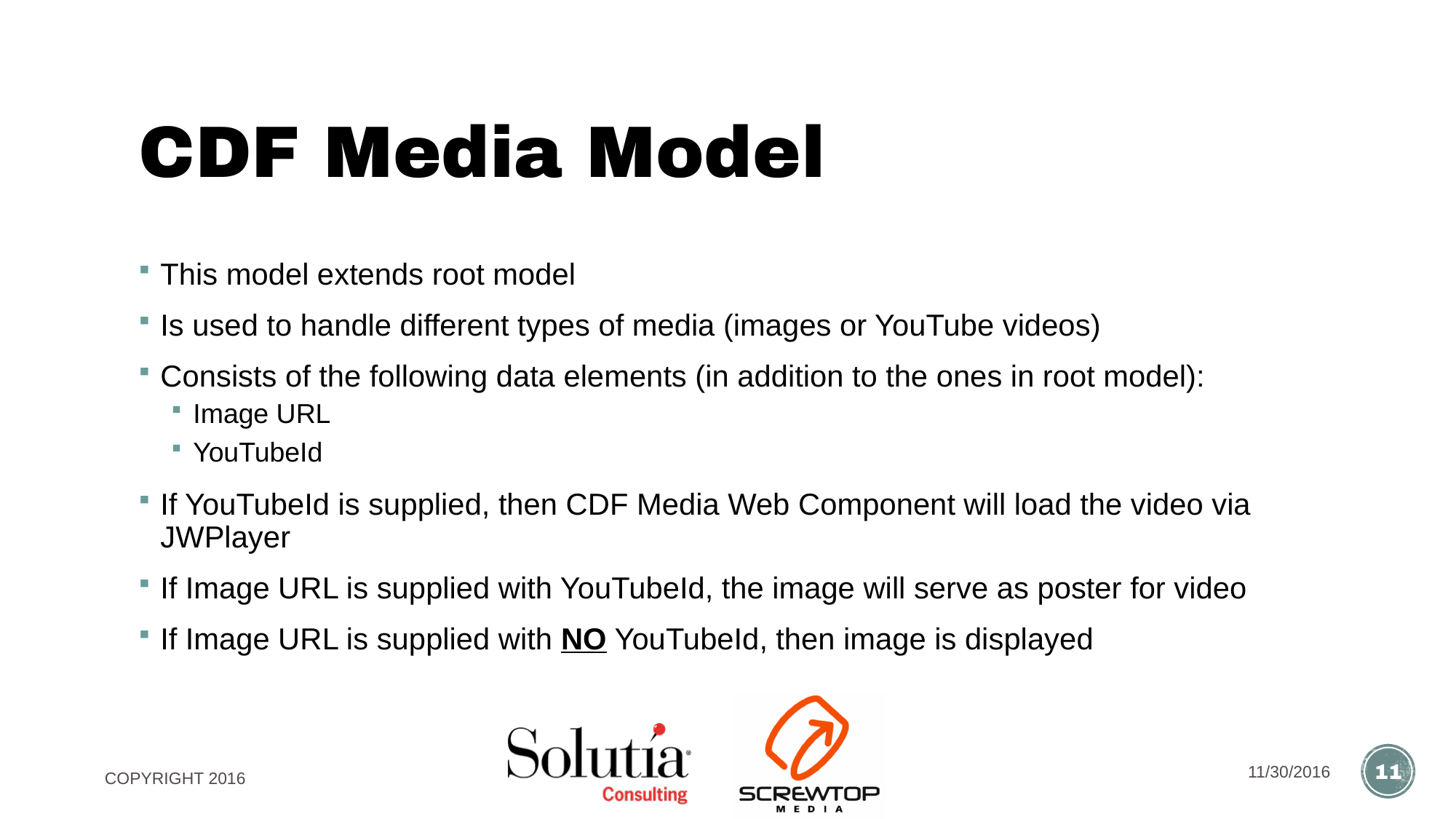

# CDF Media Model
This model extends root model
Is used to handle different types of media (images or YouTube videos)
Consists of the following data elements (in addition to the ones in root model):
Image URL
YouTubeId
If YouTubeId is supplied, then CDF Media Web Component will load the video via JWPlayer
If Image URL is supplied with YouTubeId, the image will serve as poster for video
If Image URL is supplied with NO YouTubeId, then image is displayed

11/30/2016
11
COPYRIGHT 2016